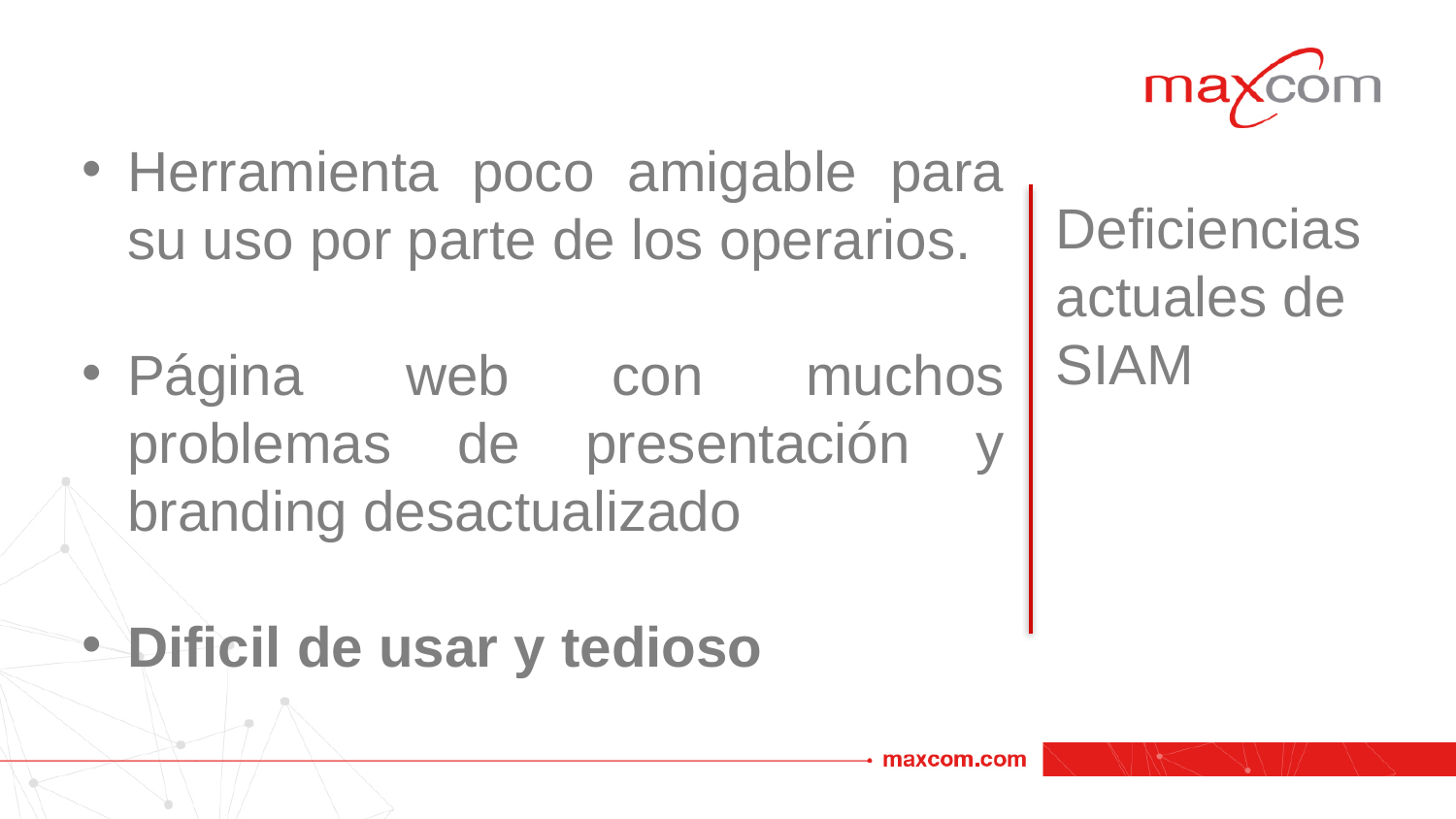

Herramienta poco amigable para su uso por parte de los operarios.

Página web con muchos problemas de presentación y branding desactualizado

Dificil de usar y tedioso
Deficiencias actuales de SIAM